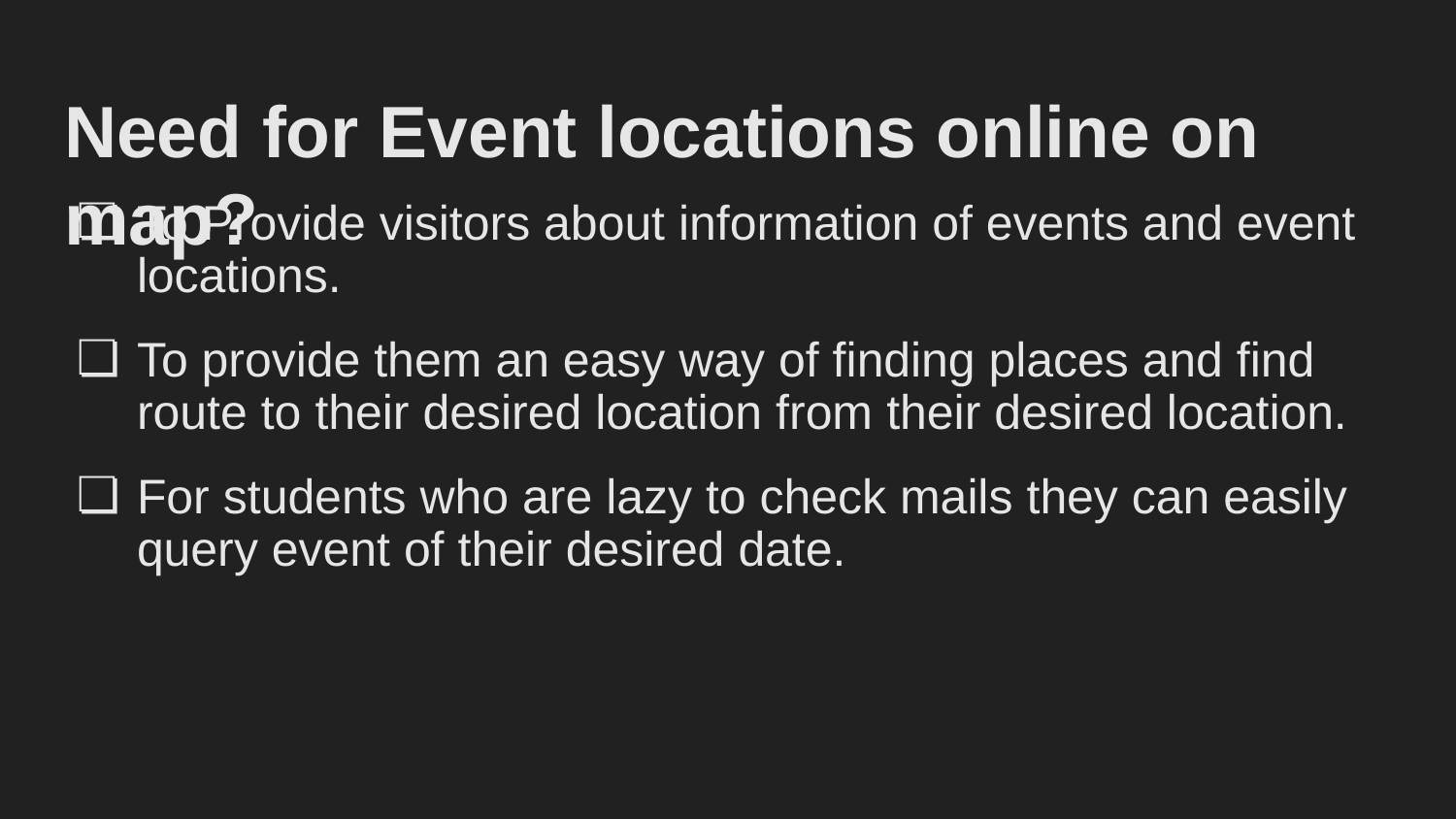

# Need for Event locations online on map?

To Provide visitors about information of events and event locations.
To provide them an easy way of finding places and find route to their desired location from their desired location.
For students who are lazy to check mails they can easily query event of their desired date.